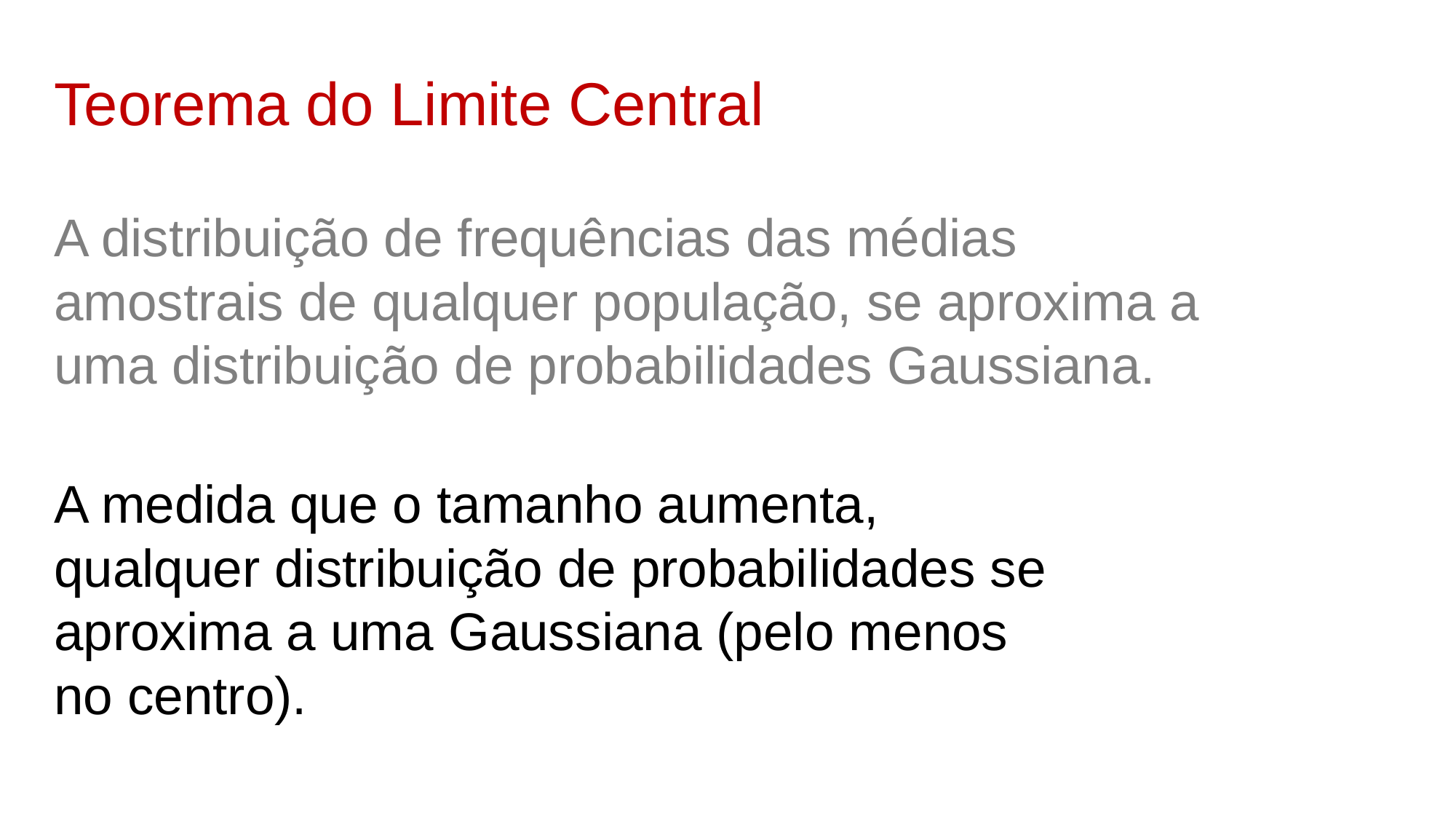

Teorema do Limite Central

A distribuição de frequências das médias amostrais de qualquer população, se aproxima a uma distribuição de probabilidades Gaussiana.
A medida que o tamanho aumenta, qualquer distribuição de probabilidades se aproxima a uma Gaussiana (pelo menos no centro).